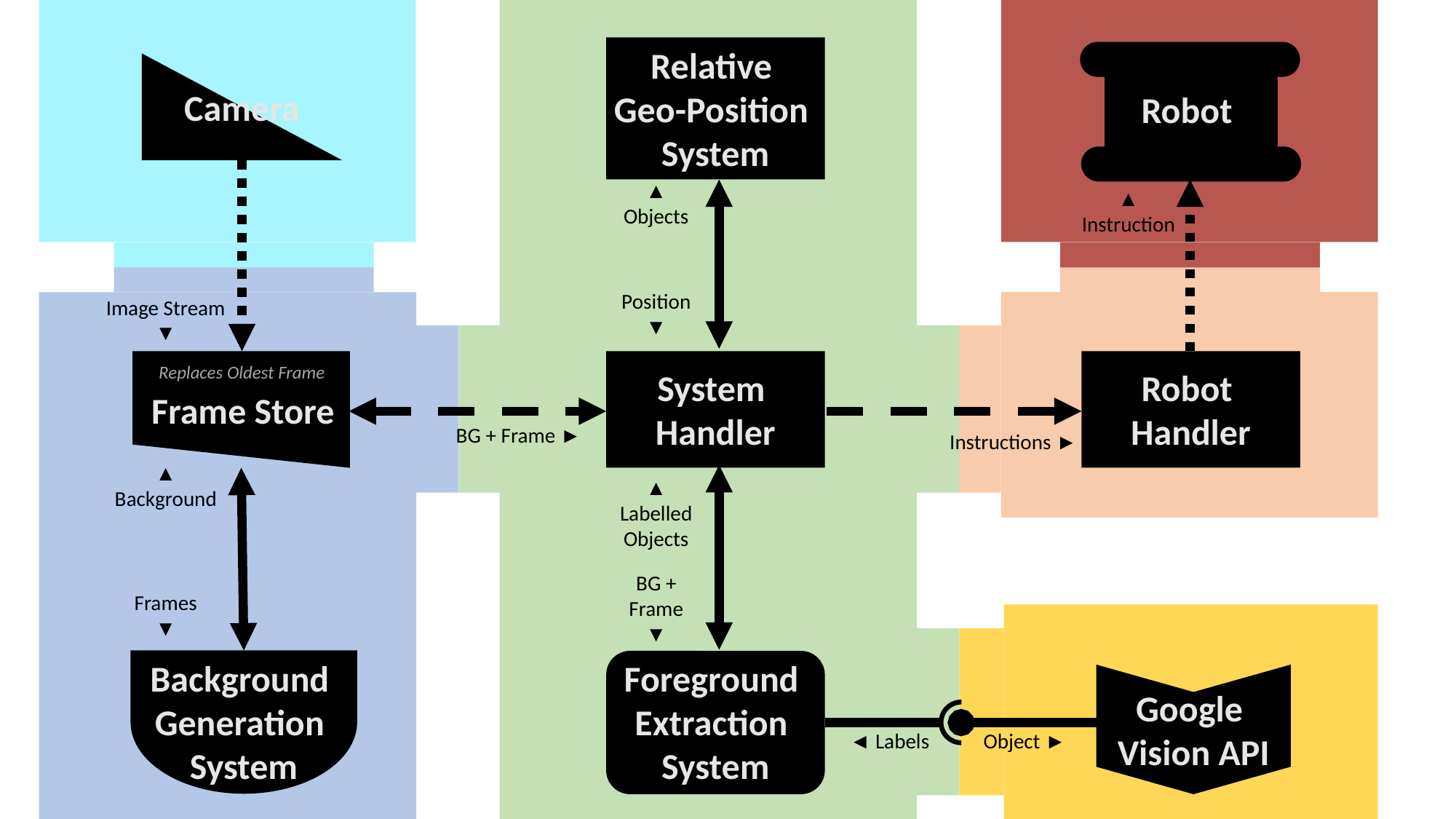

Relative
Geo-Position
System

Camera
Robot
▲
Objects
▲
Instruction

Position
▼
Image Stream
▼

Replaces Oldest Frame
System
Handler
Robot
Handler
Frame Store
BG + Frame ►
Instructions ►
▲
Background
▲
Labelled Objects
BG + Frame
▼
Frames
▼

Foreground
Extraction
System
Background
Generation
System

Google
Vision API

◄ Labels
Object ►